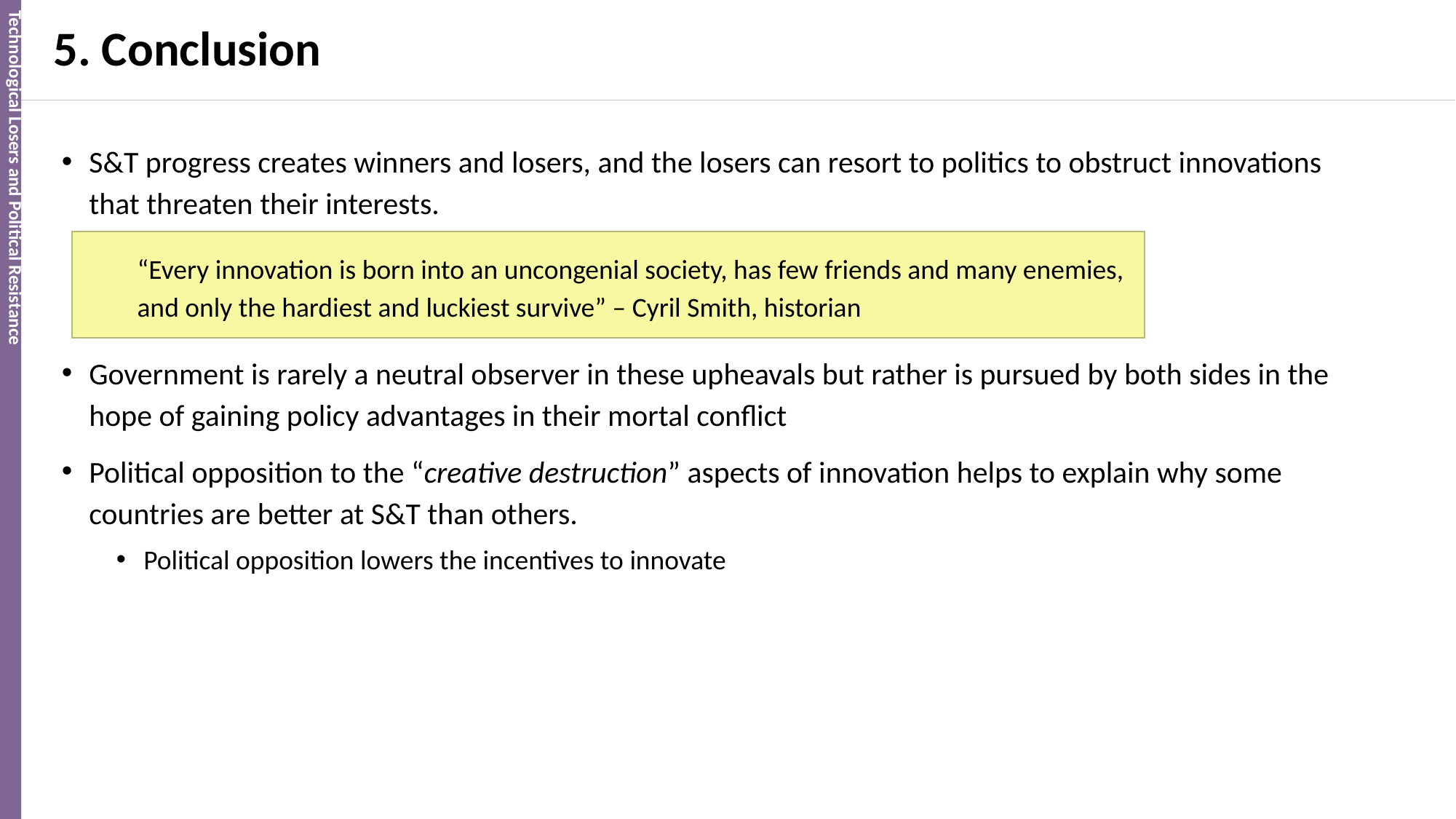

Technological Losers and Political Resistance
# 5. Conclusion
S&T progress creates winners and losers, and the losers can resort to politics to obstruct innovations that threaten their interests.

Government is rarely a neutral observer in these upheavals but rather is pursued by both sides in the hope of gaining policy advantages in their mortal conflict
Political opposition to the “creative destruction” aspects of innovation helps to explain why some countries are better at S&T than others.
Political opposition lowers the incentives to innovate

“Every innovation is born into an uncongenial society, has few friends and many enemies, and only the hardiest and luckiest survive” – Cyril Smith, historian